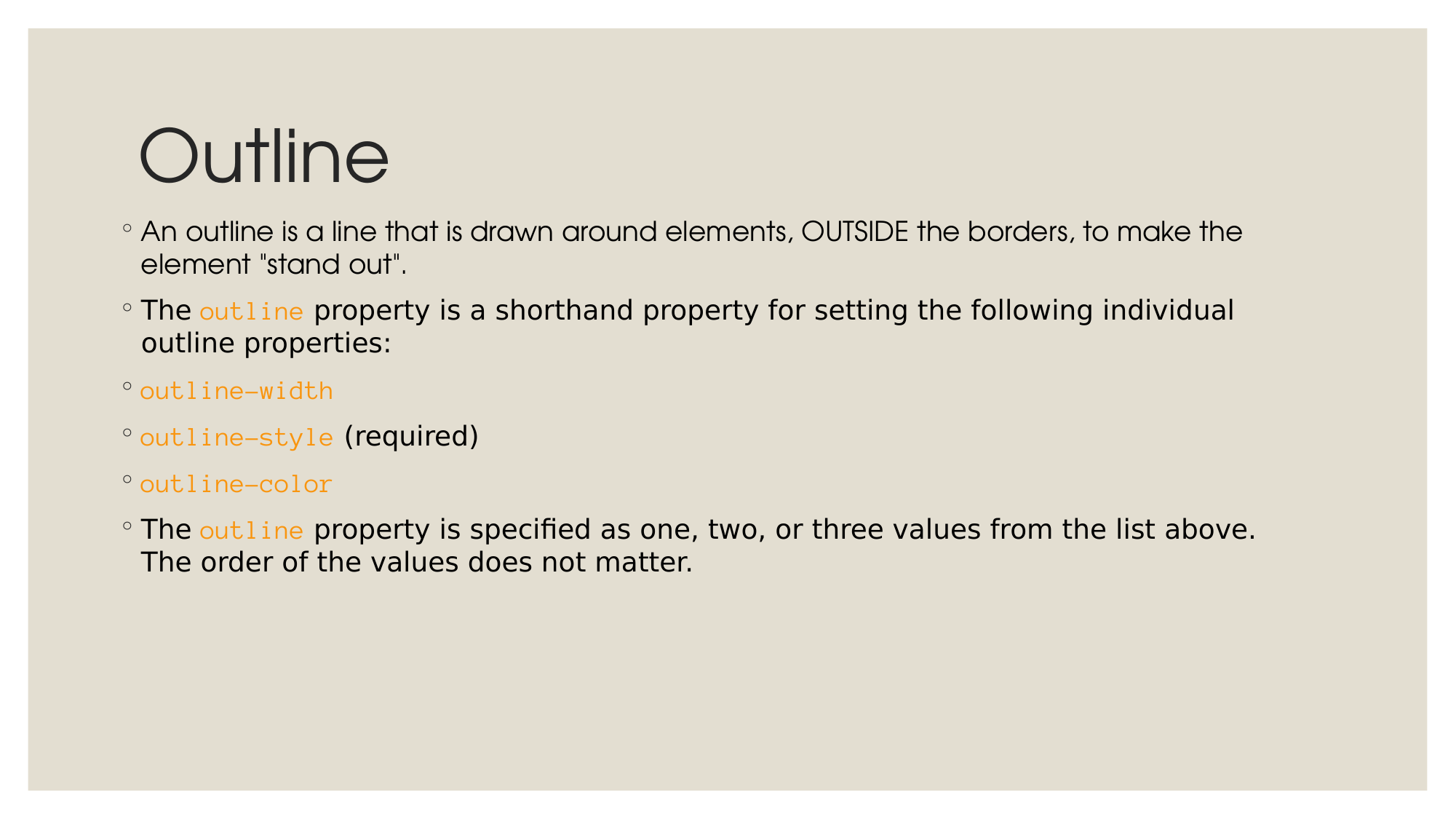

# Outline
An outline is a line that is drawn around elements, OUTSIDE the borders, to make the element "stand out".
The outline property is a shorthand property for setting the following individual outline properties:
outline-width
outline-style (required)
outline-color
The outline property is specified as one, two, or three values from the list above. The order of the values does not matter.